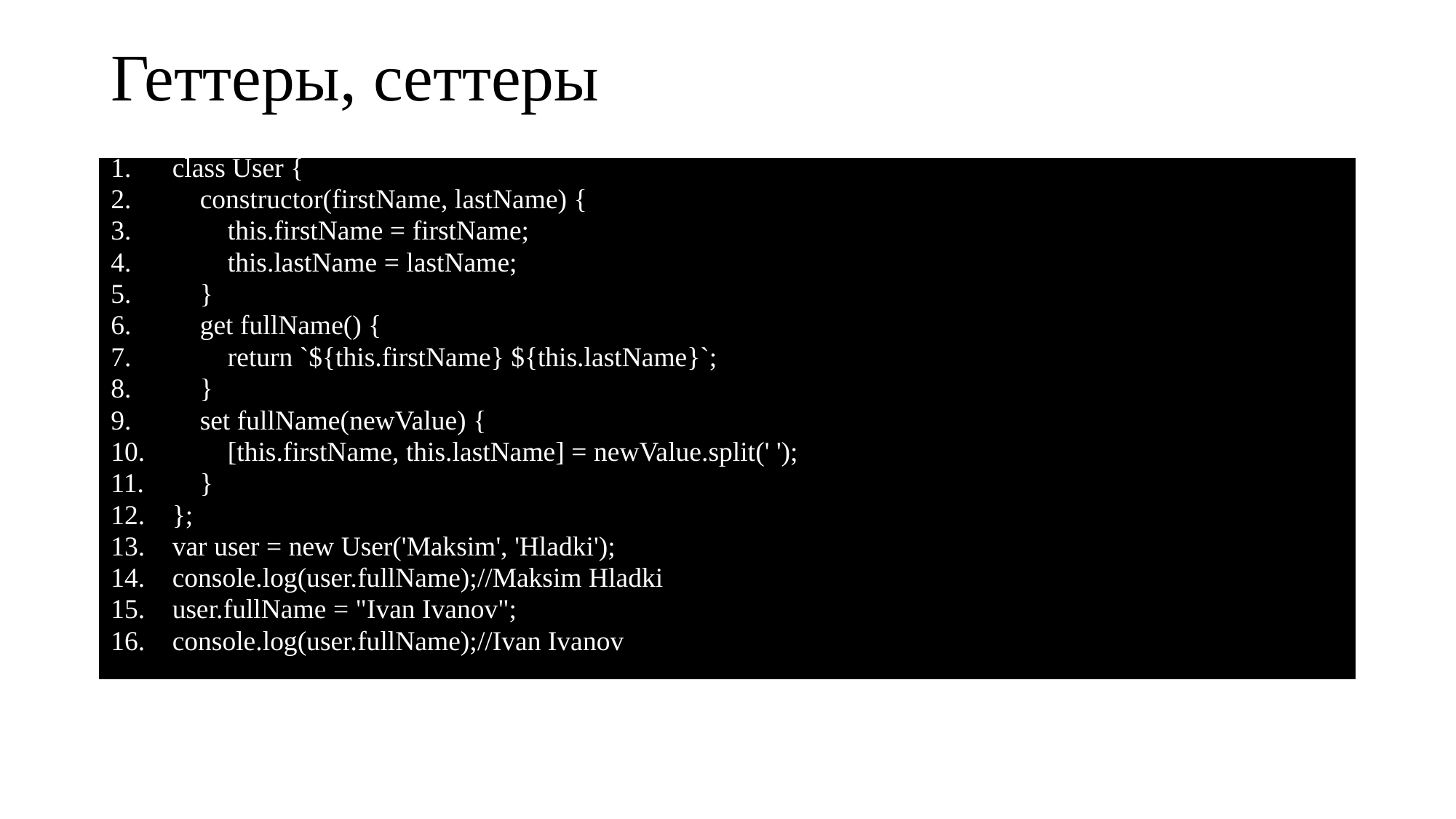

# Геттеры, сеттеры
class User {
    constructor(firstName, lastName) {
        this.firstName = firstName;
        this.lastName = lastName;
    }
    get fullName() {
        return `${this.firstName} ${this.lastName}`;
    }
    set fullName(newValue) {
        [this.firstName, this.lastName] = newValue.split(' ');
    }
};
var user = new User('Maksim', 'Hladki');
console.log(user.fullName);//Maksim Hladki
user.fullName = "Ivan Ivanov";
console.log(user.fullName);//Ivan Ivanov